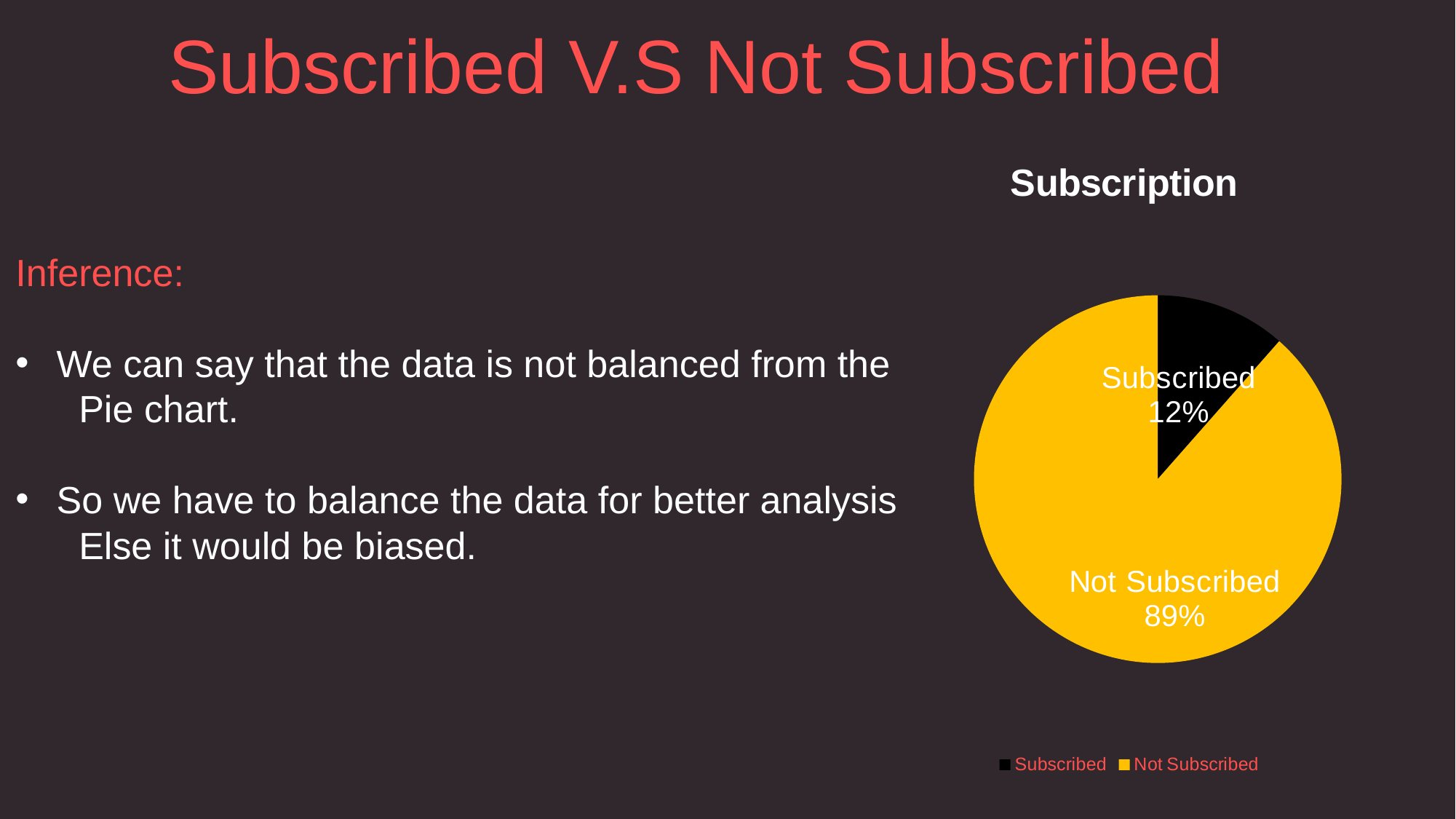

Subscribed V.S Not Subscribed

### Chart: Subscription

| Category | Subscription  |
|---|---|
| Subscribed | 0.115 |
| Not Subscribed | 0.885 |
Inference:

We can say that the data is not balanced from the
      Pie chart.

So we have to balance the data for better analysis
      Else it would be biased.